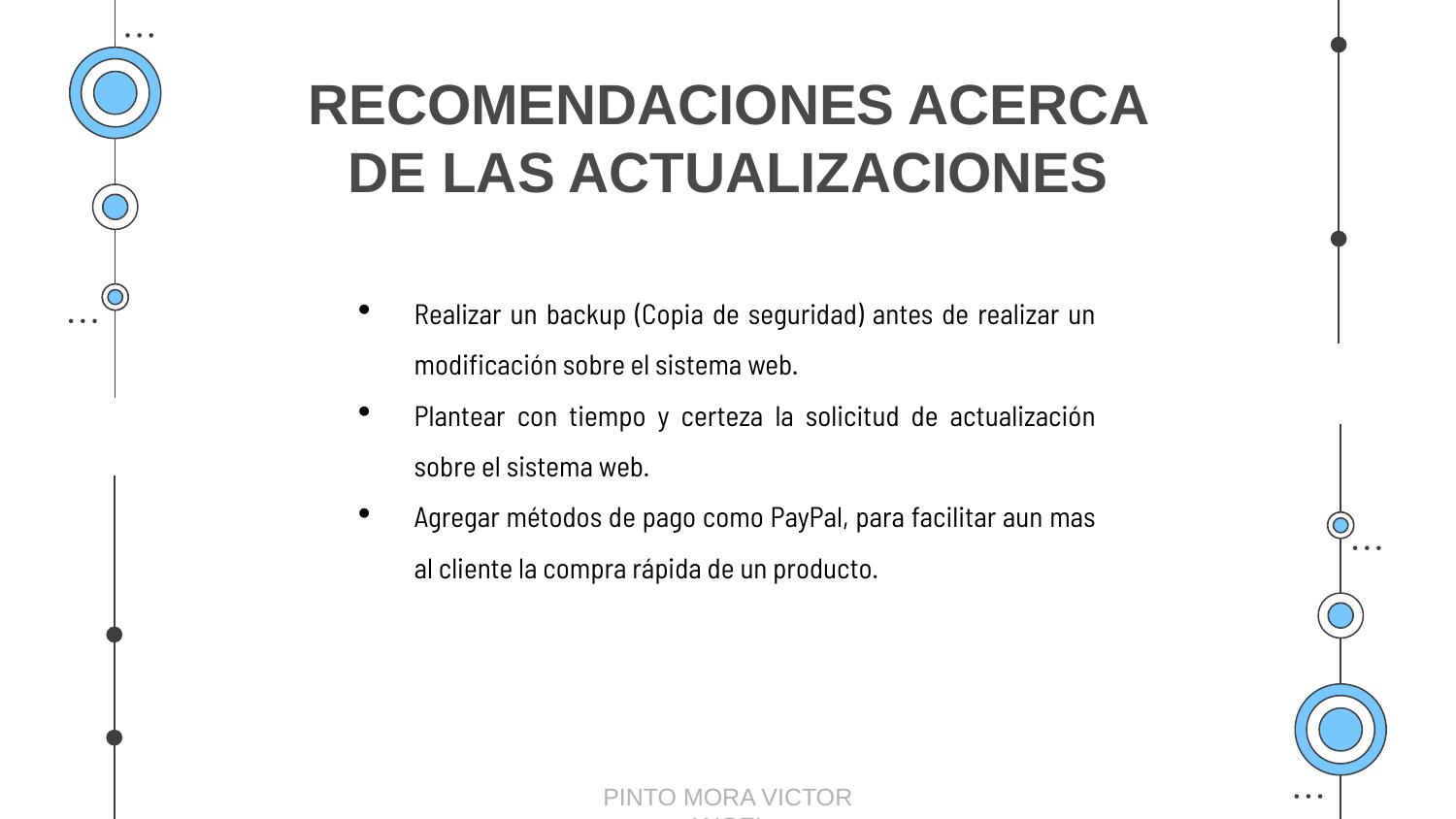

# RECOMENDACIONES ACERCA DE LAS ACTUALIZACIONES
Realizar un backup (Copia de seguridad) antes de realizar un modificación sobre el sistema web.
Plantear con tiempo y certeza la solicitud de actualización sobre el sistema web.
Agregar métodos de pago como PayPal, para facilitar aun mas al cliente la compra rápida de un producto.

PINTO MORA VICTOR ANGEL